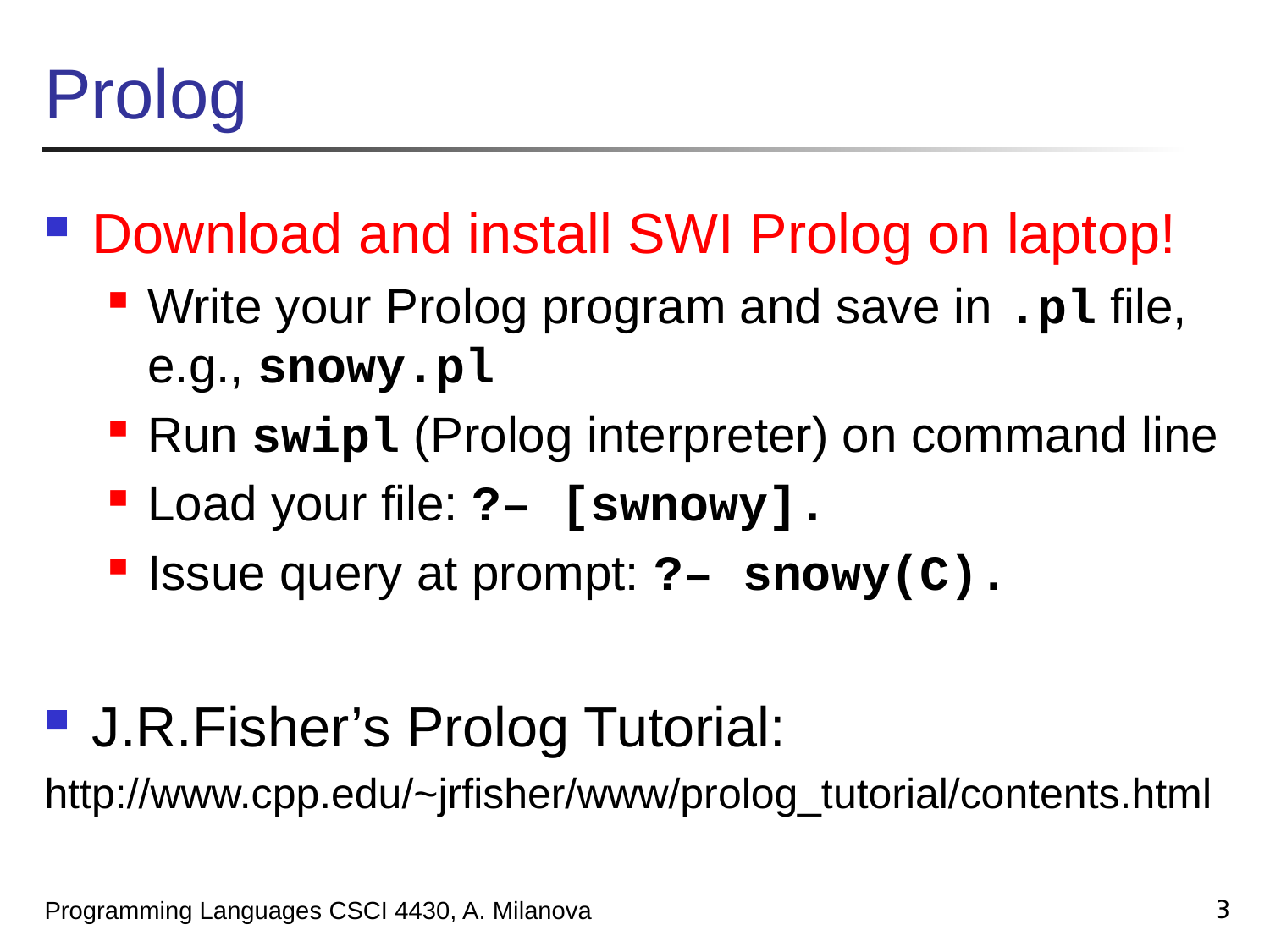

# Prolog
Download and install SWI Prolog on laptop!
Write your Prolog program and save in .pl file, e.g., snowy.pl
Run swipl (Prolog interpreter) on command line
Load your file: ?– [swnowy].
Issue query at prompt: ?– snowy(C).

J.R.Fisher’s Prolog Tutorial:
http://www.cpp.edu/~jrfisher/www/prolog_tutorial/contents.html
3
Programming Languages CSCI 4430, A. Milanova